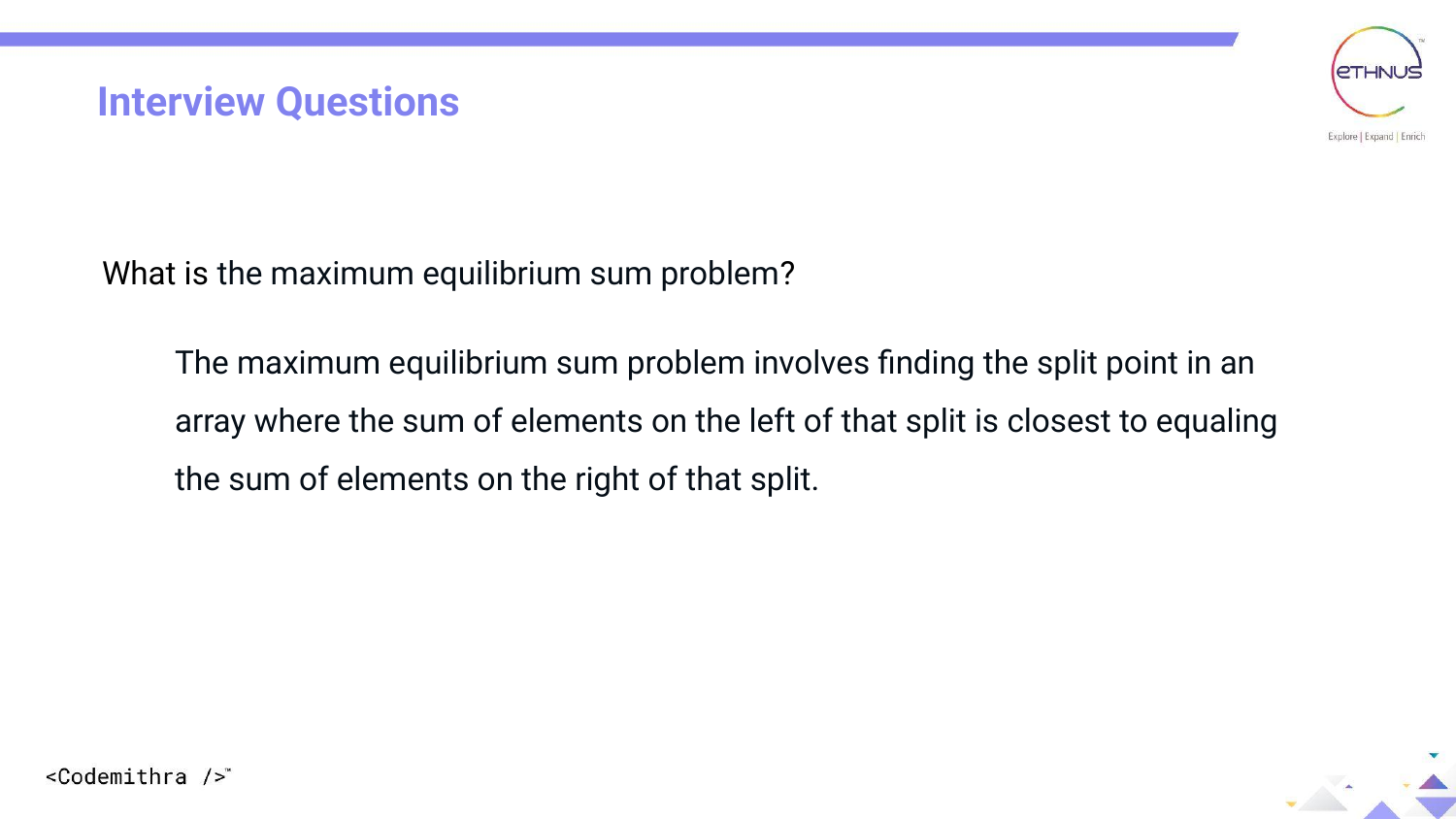

Interview Questions

What is the maximum equilibrium sum problem?
The maximum equilibrium sum problem involves finding the split point in an array where the sum of elements on the left of that split is closest to equaling the sum of elements on the right of that split.